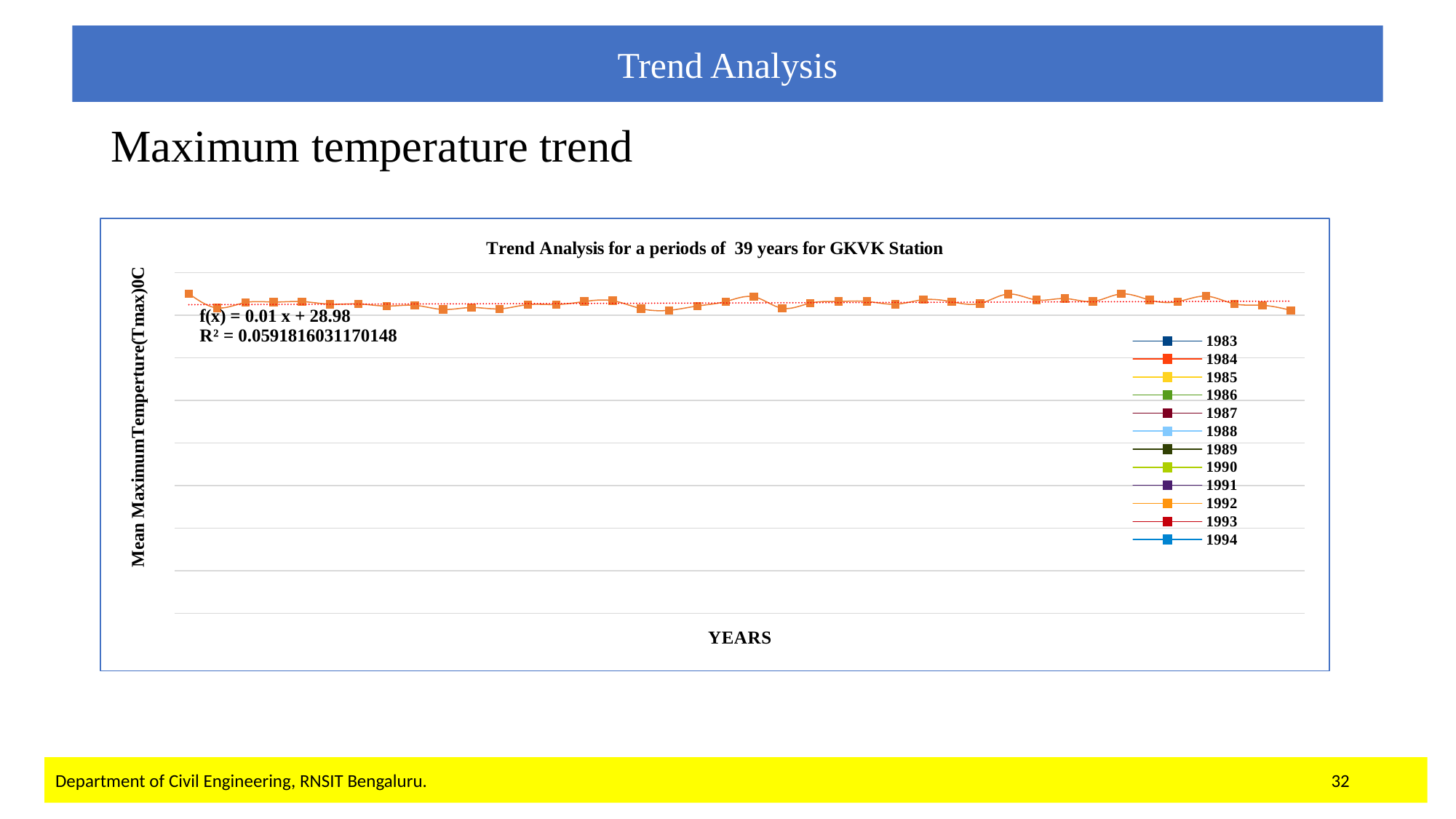

Trend Analysis
# Maximum temperature trend

### Chart: Trend Analysis for a periods of  39 years for GKVK Station

| Category | TREND ANALYSAS FOR A PRIODS OF  |
|---|---|
| 1983 | 30.013698630136993 |
| 1984 | 28.6806010928962 |
| 1985 | 29.1843835616438 |
| 1986 | 29.231232876712287 |
| 1987 | 29.276986301369888 |
| 1988 | 29.026502732240395 |
| 1989 | 29.0528767123288 |
| 1990 | 28.856164383561595 |
| 1991 | 28.920547945205488 |
| 1992 | 28.536612021857895 |
| 1993 | 28.715616438356193 |
| 1994 | 28.594794520548 |
| 1995 | 28.988767123287694 |
| 1996 | 29.00054644808739 |
| 1997 | 29.279999999999994 |
| 1998 | 29.356712328767088 |
| 1999 | 28.6169863013699 |
| 2000 | 28.456284153005505 |
| 2001 | 28.8619178082192 |
| 2002 | 29.276986301369792 |
| 2003 | 29.716712328767088 |
| 2004 | 28.6510928961748 |
| 2005 | 29.134520547945193 |
| 2006 | 29.288493150684893 |
| 2007 | 29.287123287671186 |
| 2008 | 29.025956284152993 |
| 2009 | 29.450684931506792 |
| 2010 | 29.256164383561593 |
| 2011 | 29.096 |
| 2012 | 29.977540983606595 |
| 2013 | 29.426575342465693 |
| 2014 | 29.557534246575287 |
| 2015 | 29.290410958904094 |
| 2016 | 29.989071038251396 |
| 2017 | 29.4210958904109 |
| 2018 | 29.270684931506892 |
| 2019 | 29.7824657534247 |
| 2020 | 29.062295081967186 |
| 2021 | 28.923013698630193 |
| 2022 | 28.460547945205487 |
Department of Civil Engineering, RNSIT Bengaluru.                                                                                                                                                                                                                         32
Department of Civil Engineering, RNSIT Bengaluru.
31